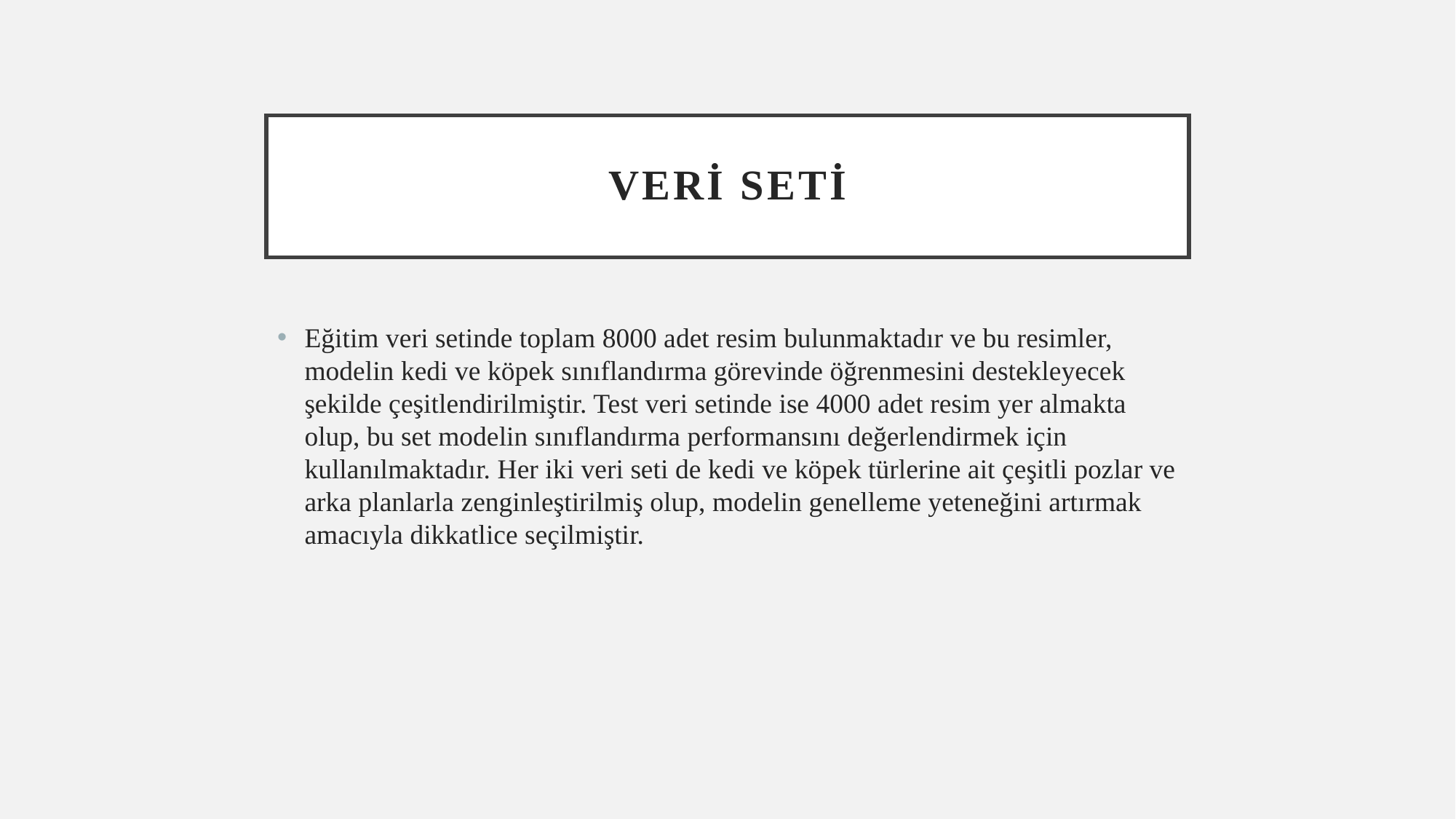

# Veri seti
Eğitim veri setinde toplam 8000 adet resim bulunmaktadır ve bu resimler, modelin kedi ve köpek sınıflandırma görevinde öğrenmesini destekleyecek şekilde çeşitlendirilmiştir. Test veri setinde ise 4000 adet resim yer almakta olup, bu set modelin sınıflandırma performansını değerlendirmek için kullanılmaktadır. Her iki veri seti de kedi ve köpek türlerine ait çeşitli pozlar ve arka planlarla zenginleştirilmiş olup, modelin genelleme yeteneğini artırmak amacıyla dikkatlice seçilmiştir.